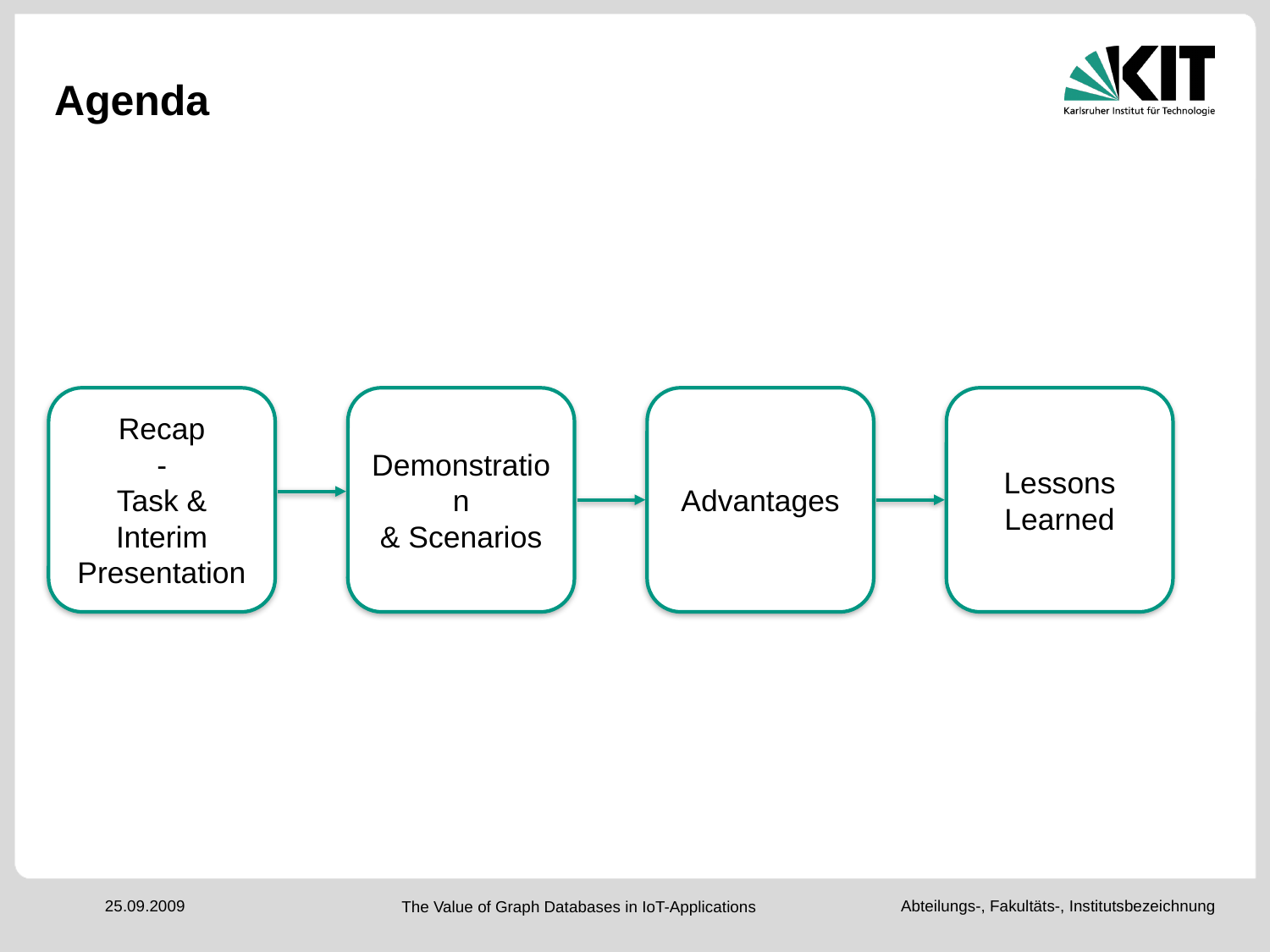

# Agenda
Recap
-
Task &
Interim Presentation
Demonstration
& Scenarios
Advantages
Lessons
Learned

2